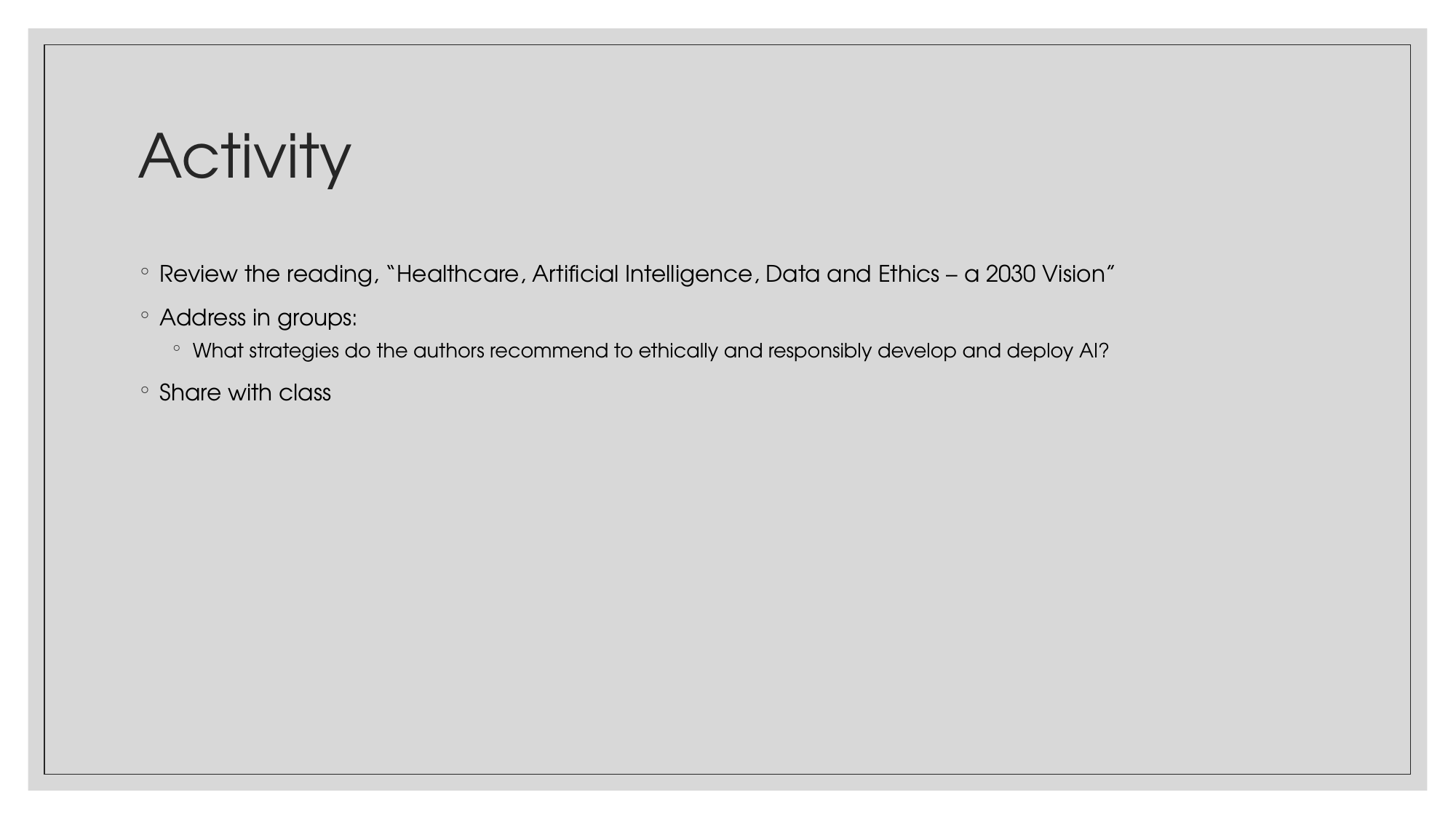

# Activity
Review the reading, “Healthcare, Artificial Intelligence, Data and Ethics – a 2030 Vision”
Address in groups:
What strategies do the authors recommend to ethically and responsibly develop and deploy AI?
Share with class